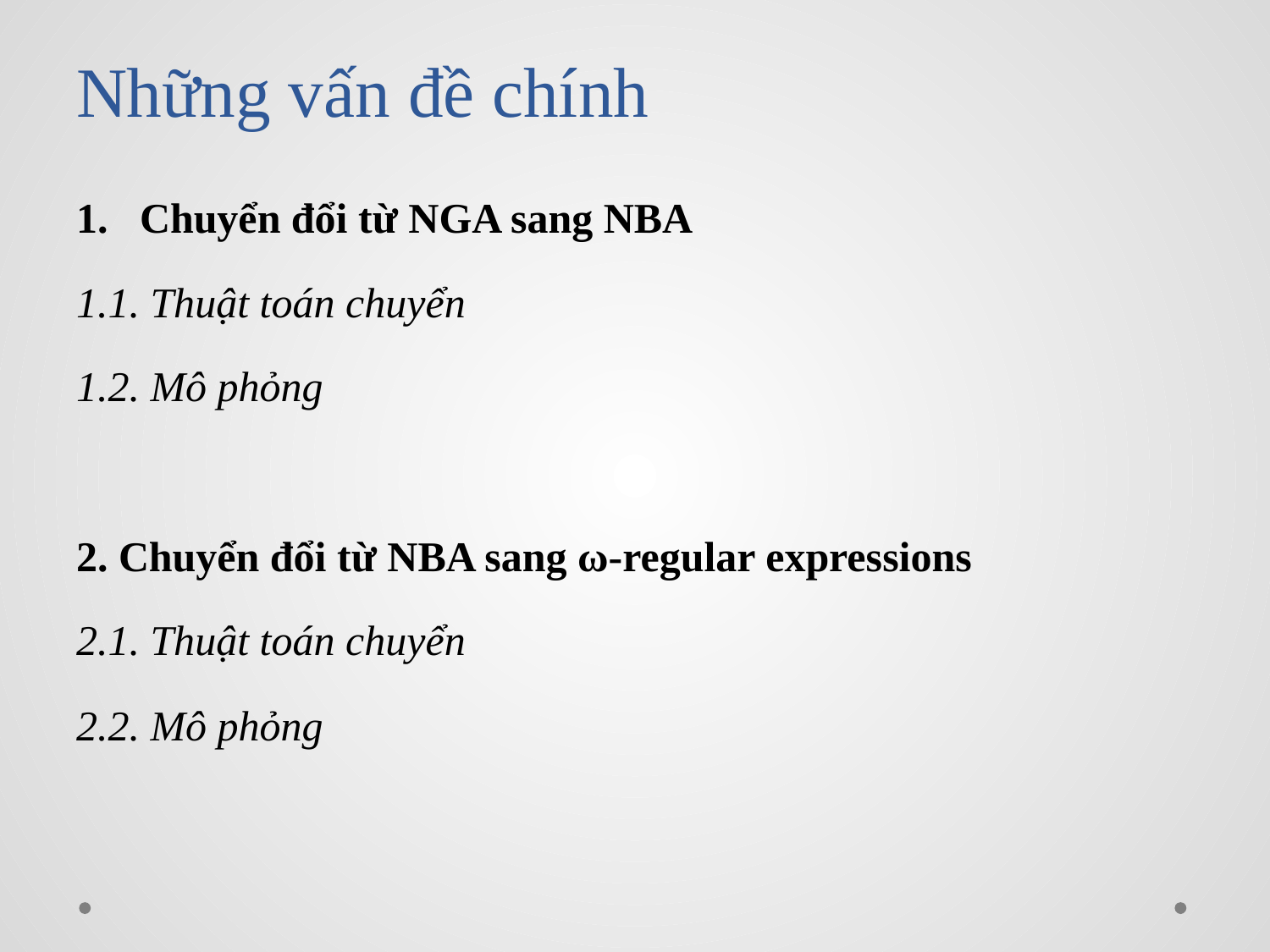

# Những vấn đề chính
Chuyển đổi từ NGA sang NBA
1.1. Thuật toán chuyển
1.2. Mô phỏng

2. Chuyển đổi từ NBA sang ω-regular expressions
2.1. Thuật toán chuyển
2.2. Mô phỏng